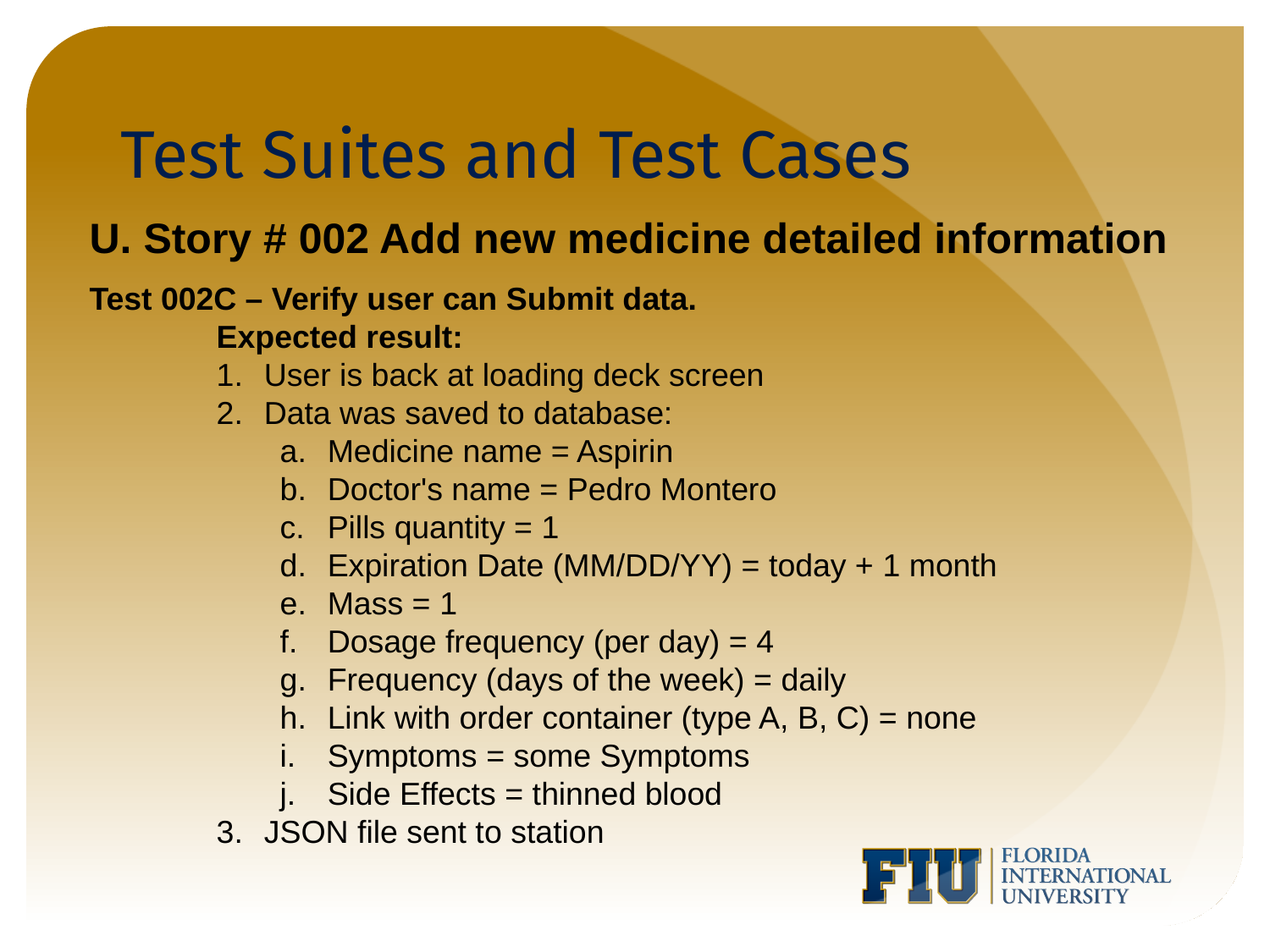

# Test Suites and Test Cases
U. Story # 002 Add new medicine detailed information

Test 002C – Verify user can Submit data.
	Expected result:
User is back at loading deck screen
Data was saved to database:
Medicine name = Aspirin
Doctor's name = Pedro Montero
Pills quantity = 1
Expiration Date (MM/DD/YY) = today + 1 month
Mass = 1
Dosage frequency (per day) = 4
Frequency (days of the week) = daily
Link with order container (type A, B, C) = none
Symptoms = some Symptoms
Side Effects = thinned blood
JSON file sent to station